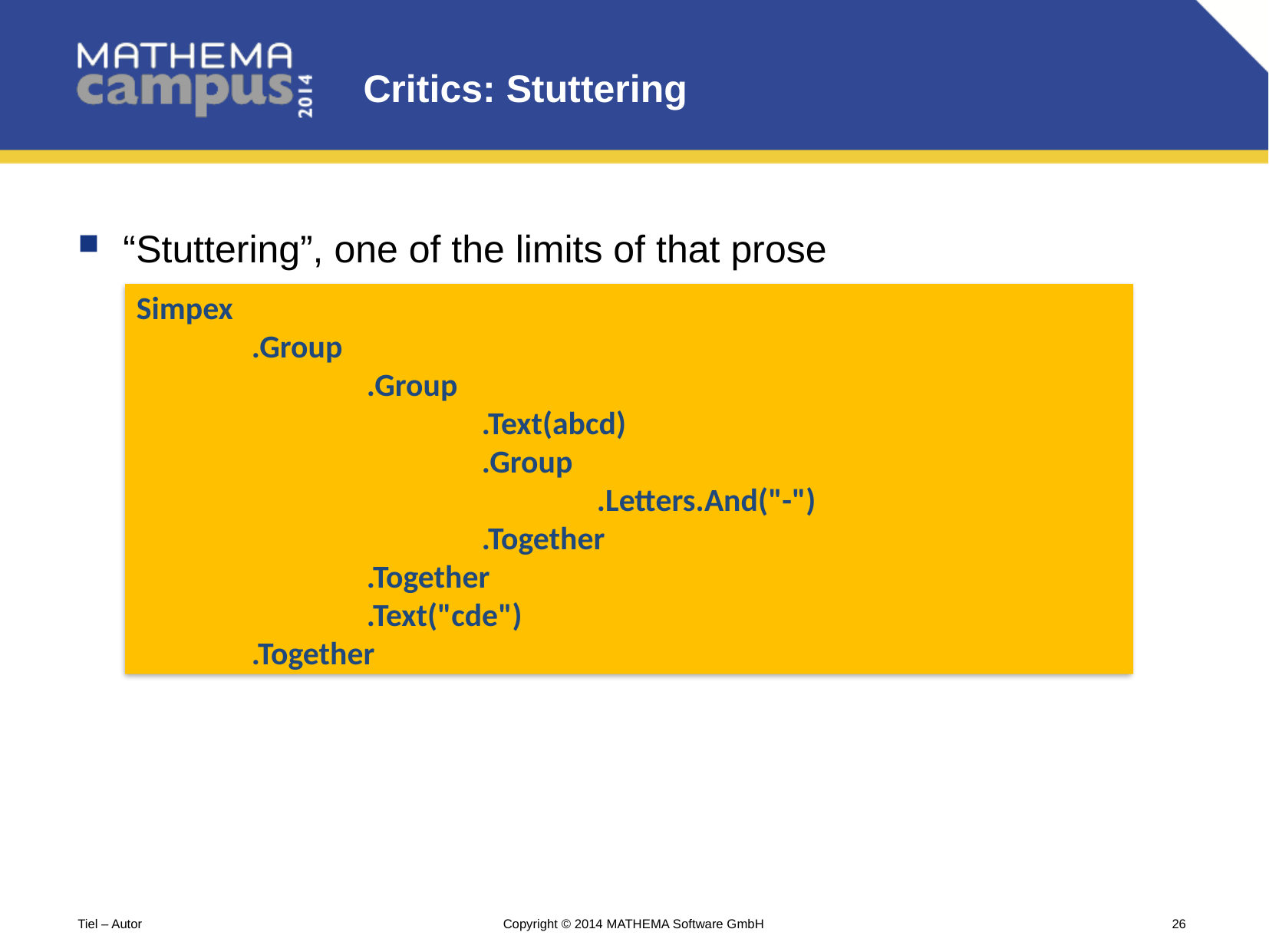

# Critics: Stuttering
“Stuttering”, one of the limits of that prose
Simpex
	.Group
		.Group
			.Text(abcd)
			.Group
				.Letters.And("-")
			.Together
		.Together
		.Text("cde")
	.Together